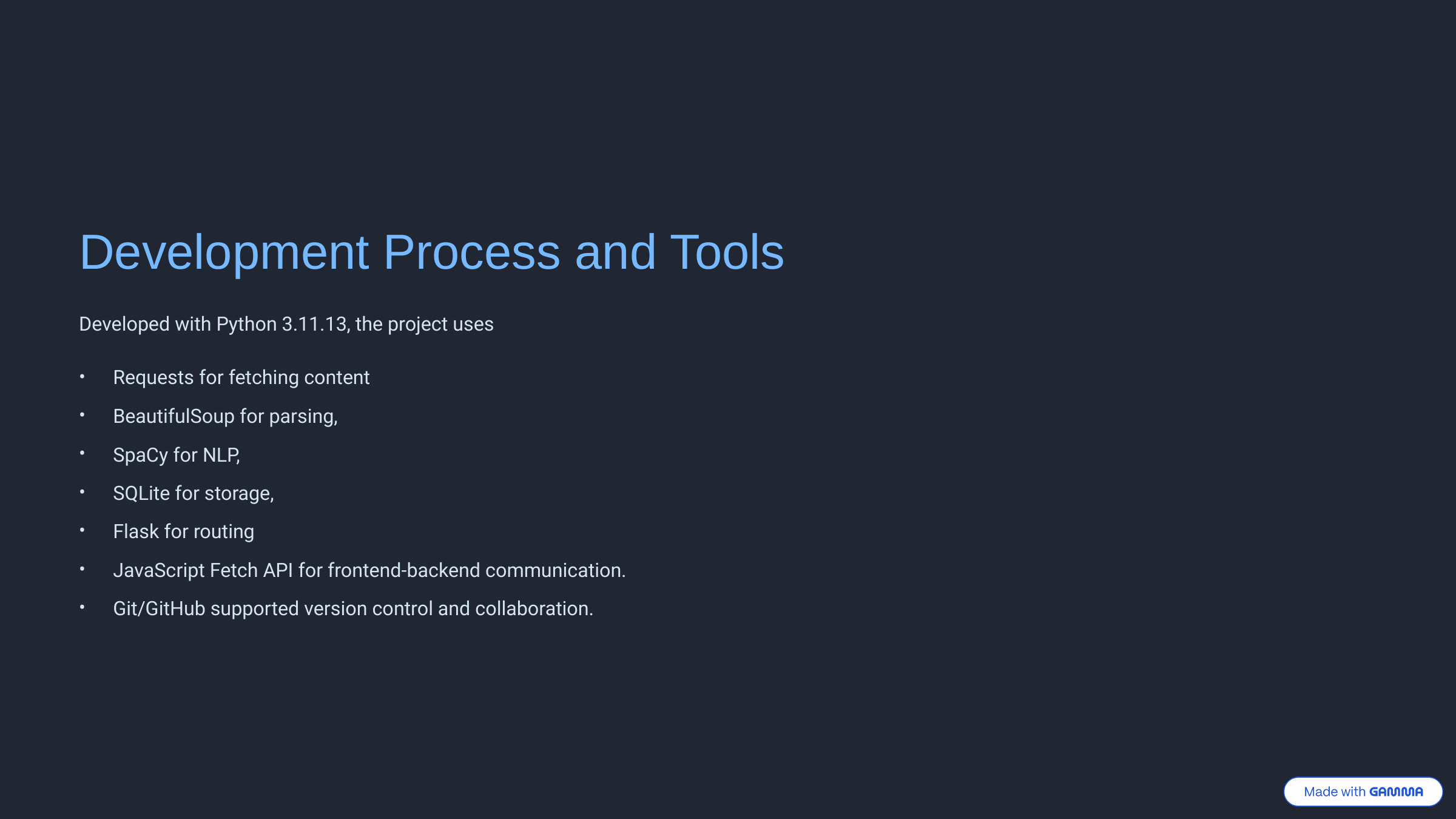

Development Process and Tools
Developed with Python 3.11.13, the project uses
Requests for fetching content
BeautifulSoup for parsing,
SpaCy for NLP,
SQLite for storage,
Flask for routing
JavaScript Fetch API for frontend-backend communication.
Git/GitHub supported version control and collaboration.